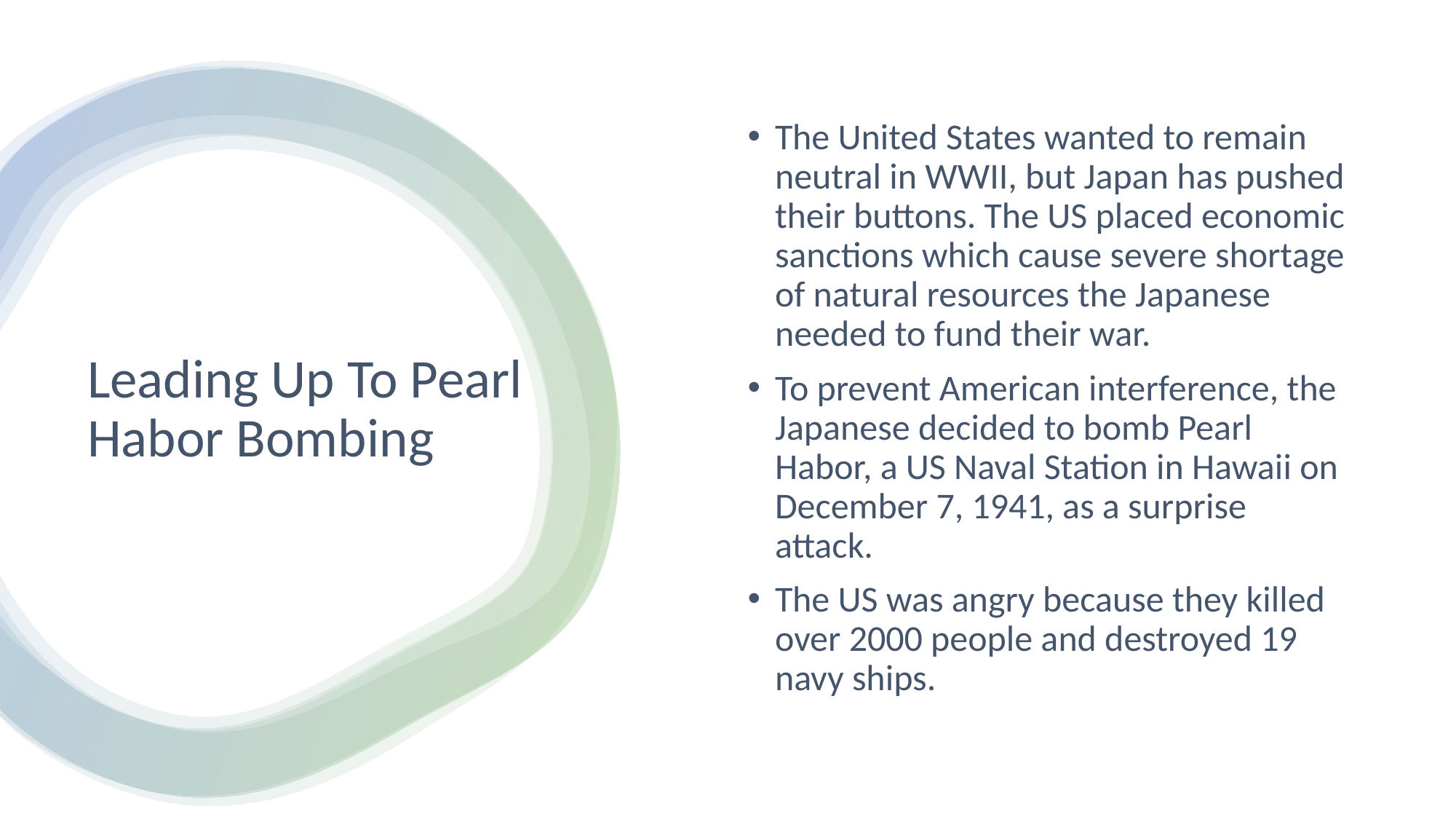

The United States wanted to remain neutral in WWII, but Japan has pushed their buttons. The US placed economic sanctions which cause severe shortage of natural resources the Japanese needed to fund their war.
To prevent American interference, the Japanese decided to bomb Pearl Habor, a US Naval Station in Hawaii on December 7, 1941, as a surprise attack.
The US was angry because they killed over 2000 people and destroyed 19 navy ships.
# Leading Up To Pearl Habor Bombing